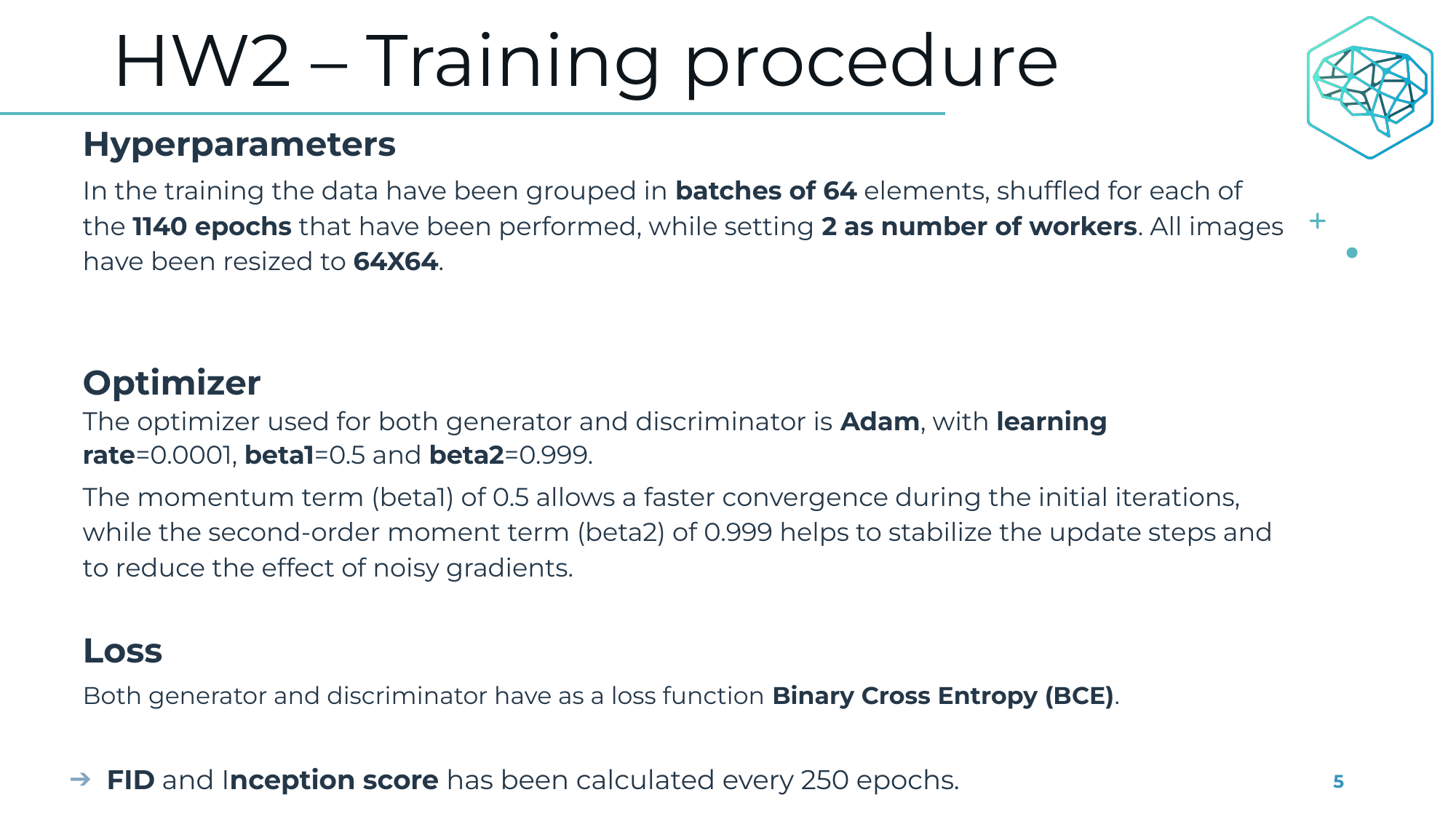

# HW2 – Training procedure
Hyperparameters
In the training the data have been grouped in batches of 64 elements, shuffled for each of the 1140 epochs that have been performed, while setting 2 as number of workers. All images have been resized to 64X64.

Optimizer
The optimizer used for both generator and discriminator is Adam, with learning
rate=0.0001, beta1=0.5 and beta2=0.999.
The momentum term (beta1) of 0.5 allows a faster convergence during the initial iterations, while the second-order moment term (beta2) of 0.999 helps to stabilize the update steps and to reduce the effect of noisy gradients.

Loss
Both generator and discriminator have as a loss function Binary Cross Entropy (BCE).

FID and Inception score has been calculated every 250 epochs.
5